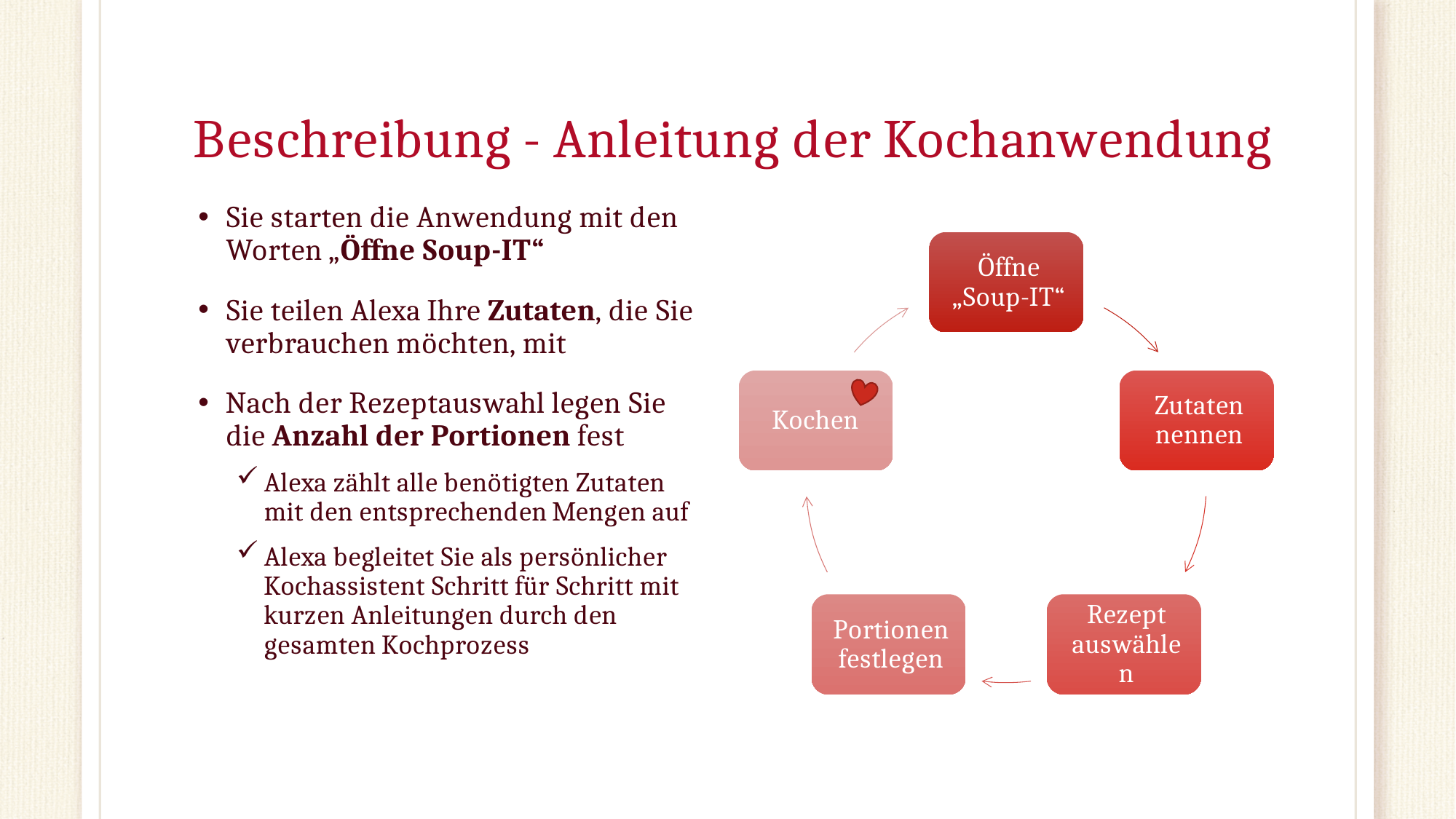

# Beschreibung - Anleitung der Kochanwendung
Sie starten die Anwendung mit den Worten „Öffne Soup-IT“
Sie teilen Alexa Ihre Zutaten, die Sie verbrauchen möchten, mit
Nach der Rezeptauswahl legen Sie die Anzahl der Portionen fest
Alexa zählt alle benötigten Zutaten mit den entsprechenden Mengen auf
Alexa begleitet Sie als persönlicher Kochassistent Schritt für Schritt mit kurzen Anleitungen durch den gesamten Kochprozess
Öffne „Soup-IT“
Zutaten nennen
Rezept auswählen
Portionen festlegen
Kochen